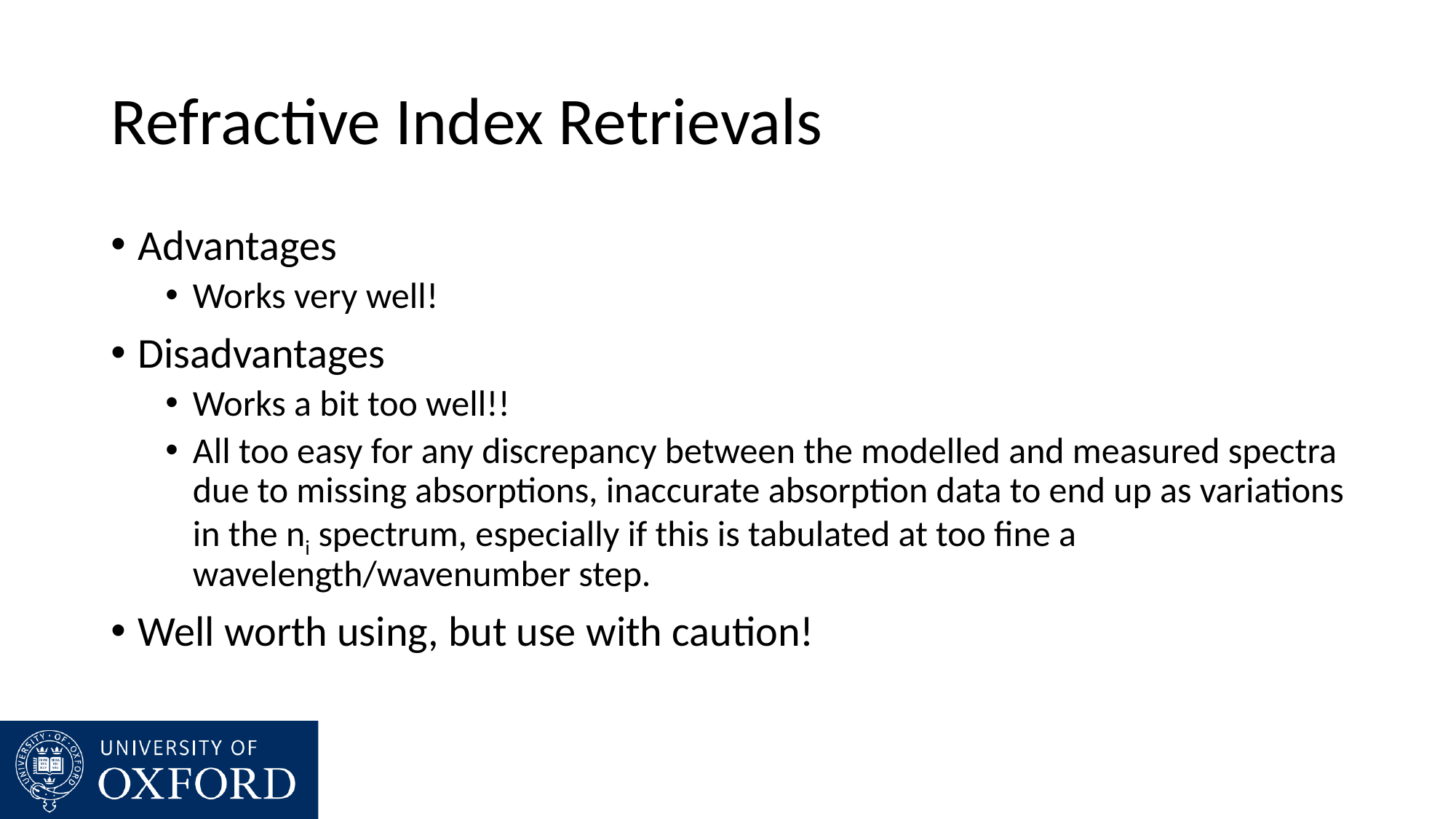

# Refractive Index Retrievals
Advantages
Works very well!
Disadvantages
Works a bit too well!!
All too easy for any discrepancy between the modelled and measured spectra due to missing absorptions, inaccurate absorption data to end up as variations in the ni spectrum, especially if this is tabulated at too fine a wavelength/wavenumber step.
Well worth using, but use with caution!